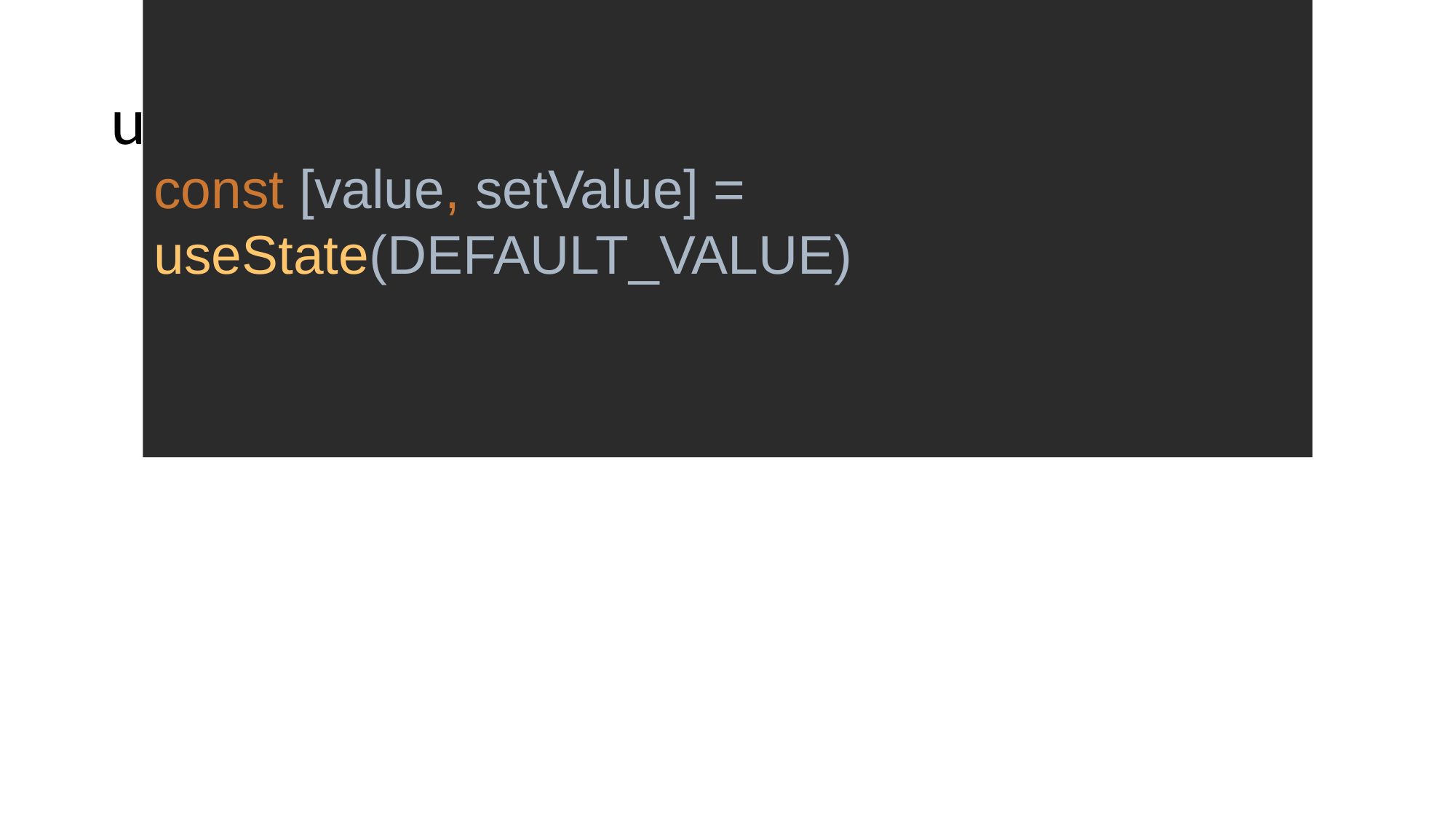

# useState
const [value, setValue] = useState(DEFAULT_VALUE)